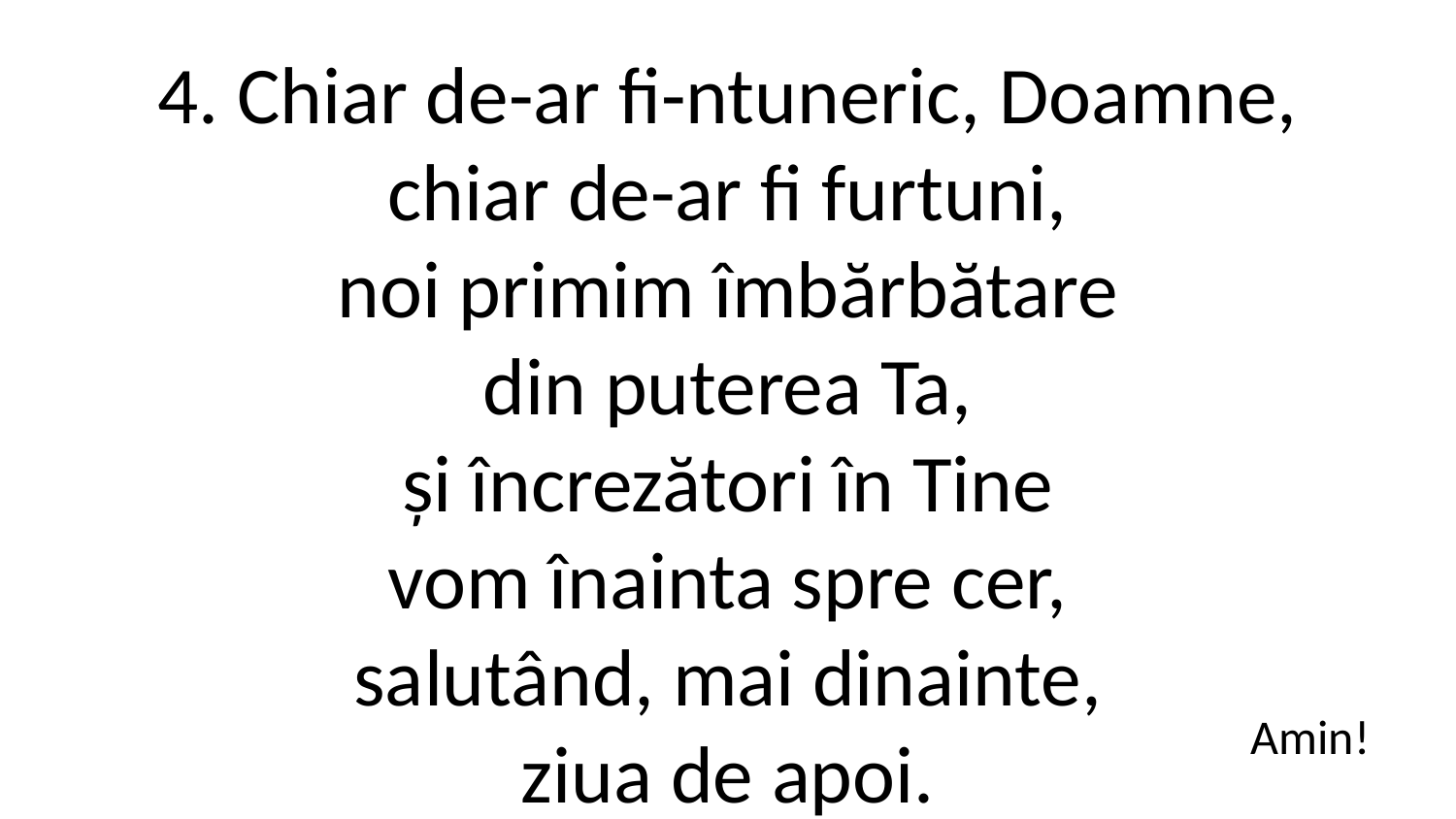

4. Chiar de-ar fi-ntuneric, Doamne,
chiar de-ar fi furtuni,
noi primim îmbărbătare
din puterea Ta,
și încrezători în Tine
vom înainta spre cer,
salutând, mai dinainte,
ziua de apoi.

Amin!